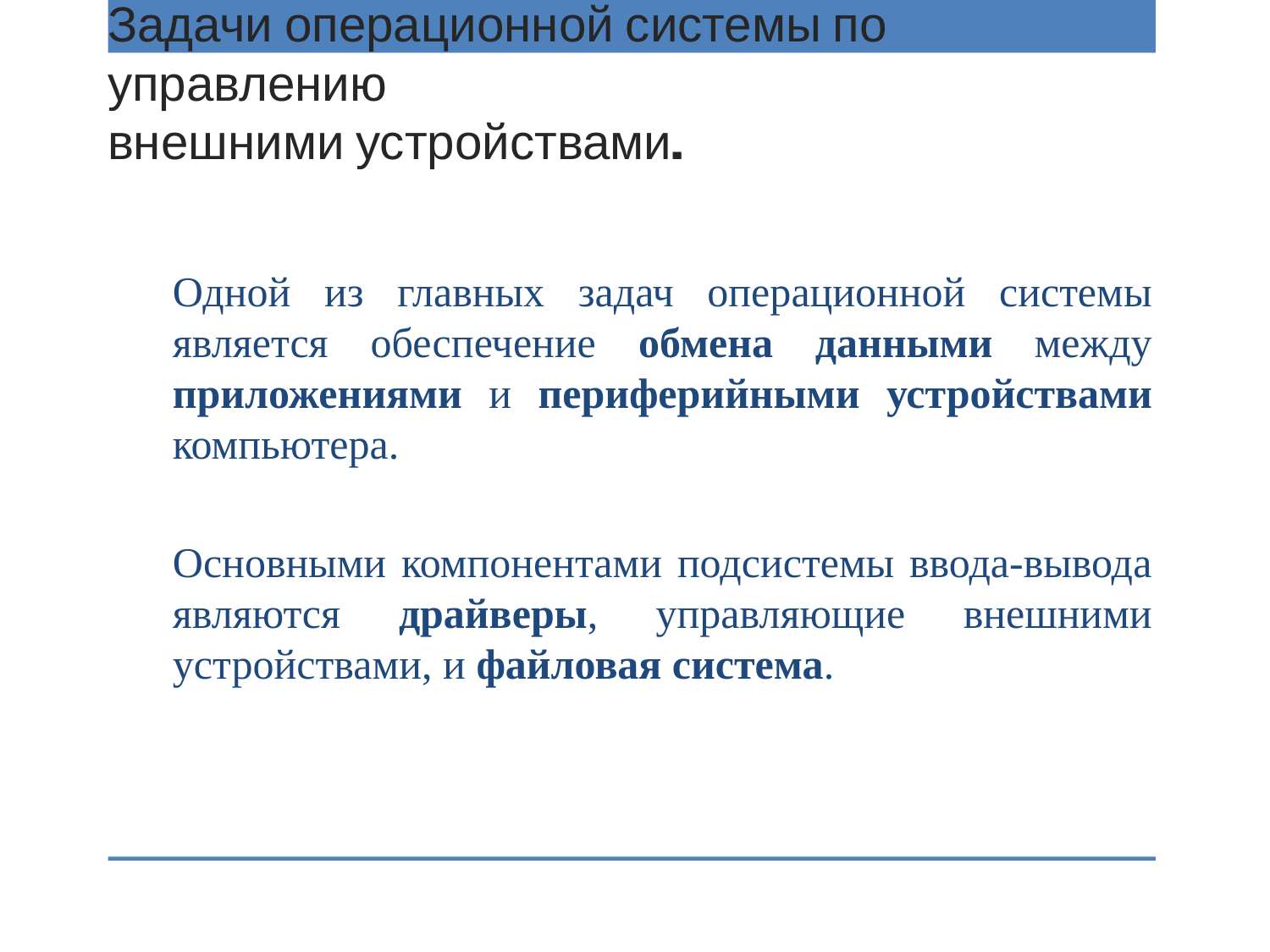

# Задачи операционной системы по управлению внешними устройствами.
Одной из главных задач операционной системы является обеспечение обмена данными между приложениями и периферийными устройствами компьютера.

Основными компонентами подсистемы ввода-вывода являются драйверы, управляющие внешними устройствами, и файловая система.